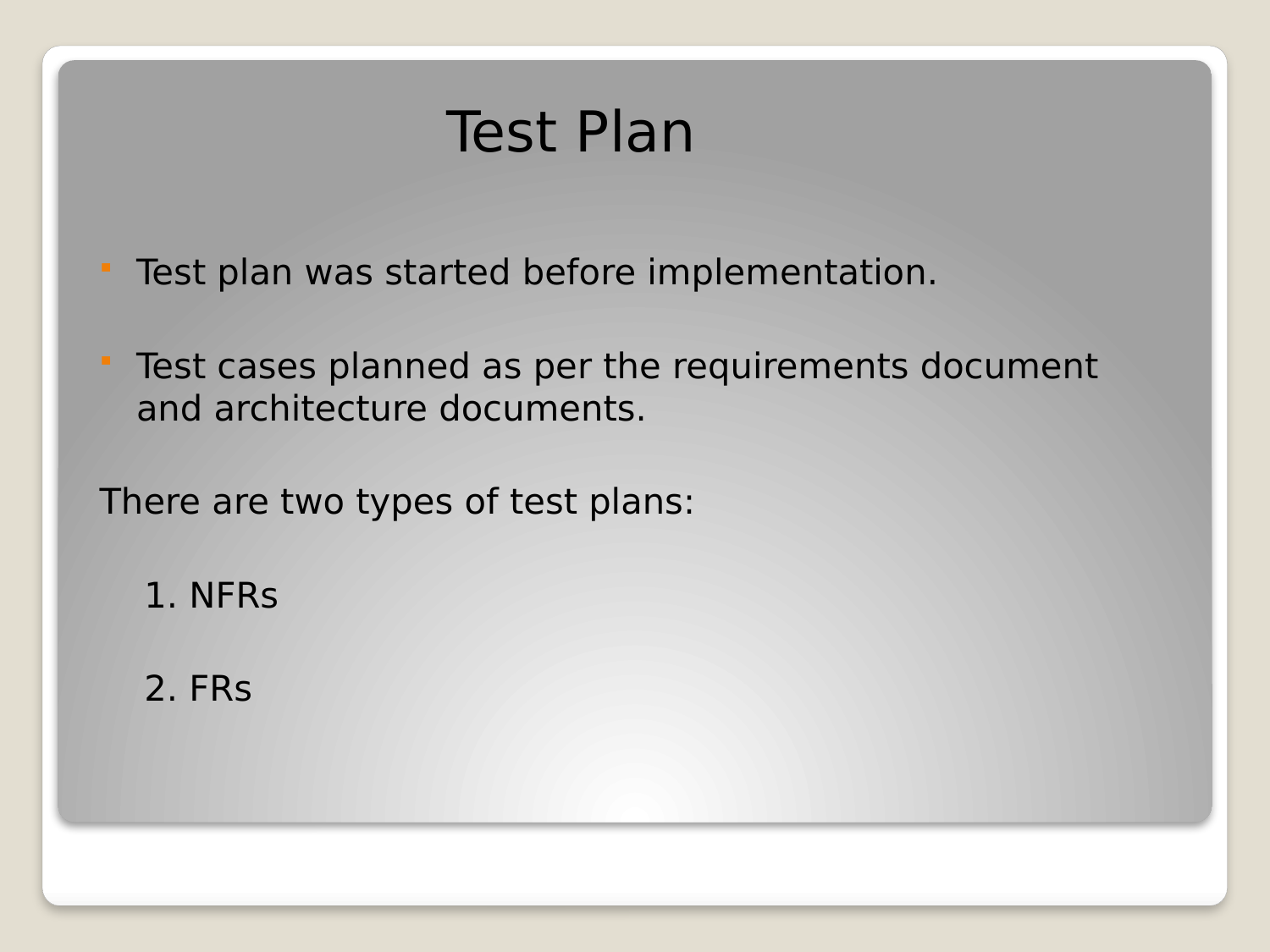

# Test Plan

Test plan was started before implementation.

Test cases planned as per the requirements document and architecture documents.

There are two types of test plans:

    1. NFRs

    2. FRs